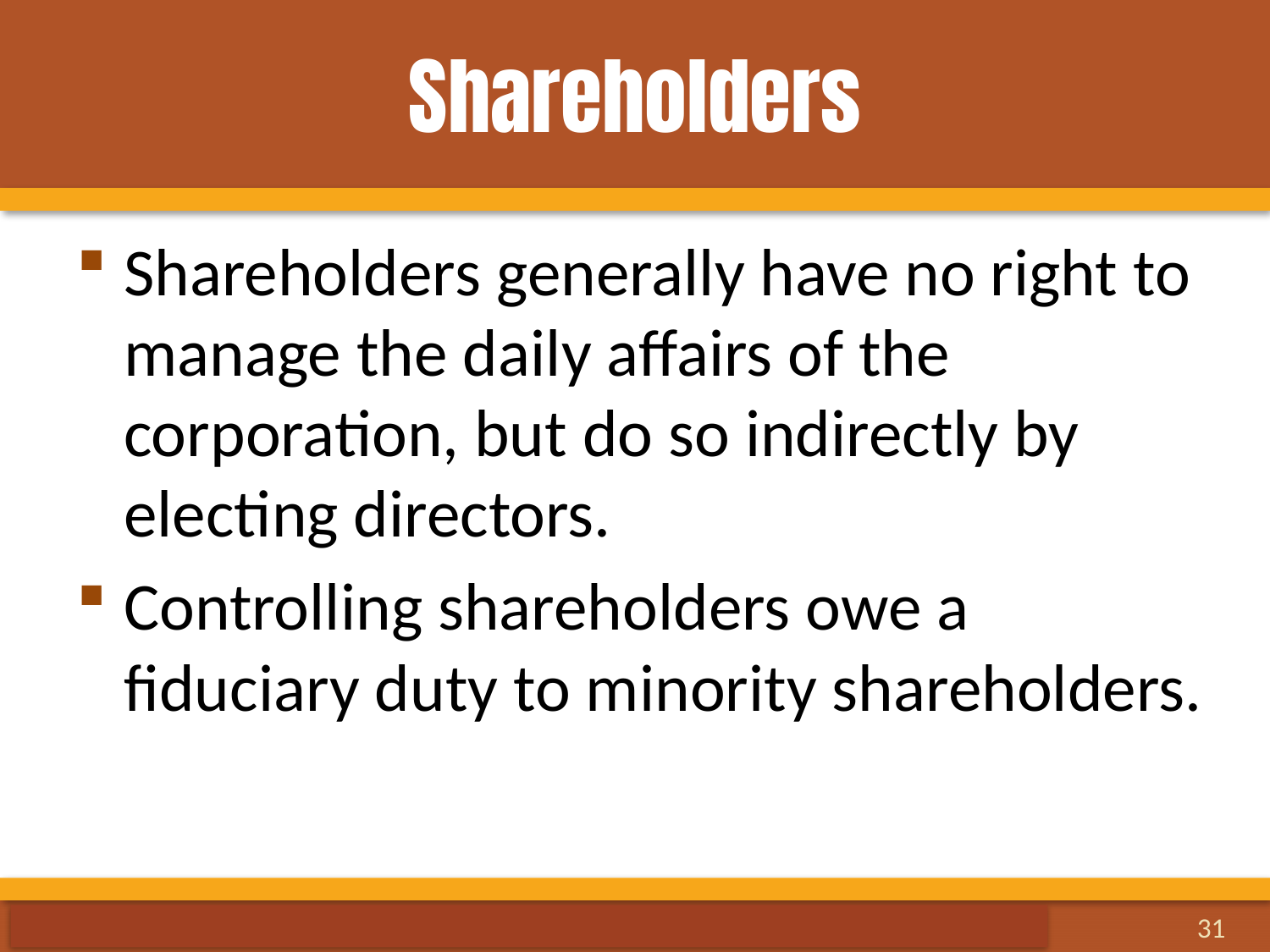

# Shareholders
Shareholders generally have no right to manage the daily affairs of the corporation, but do so indirectly by electing directors.
Controlling shareholders owe a fiduciary duty to minority shareholders.

31